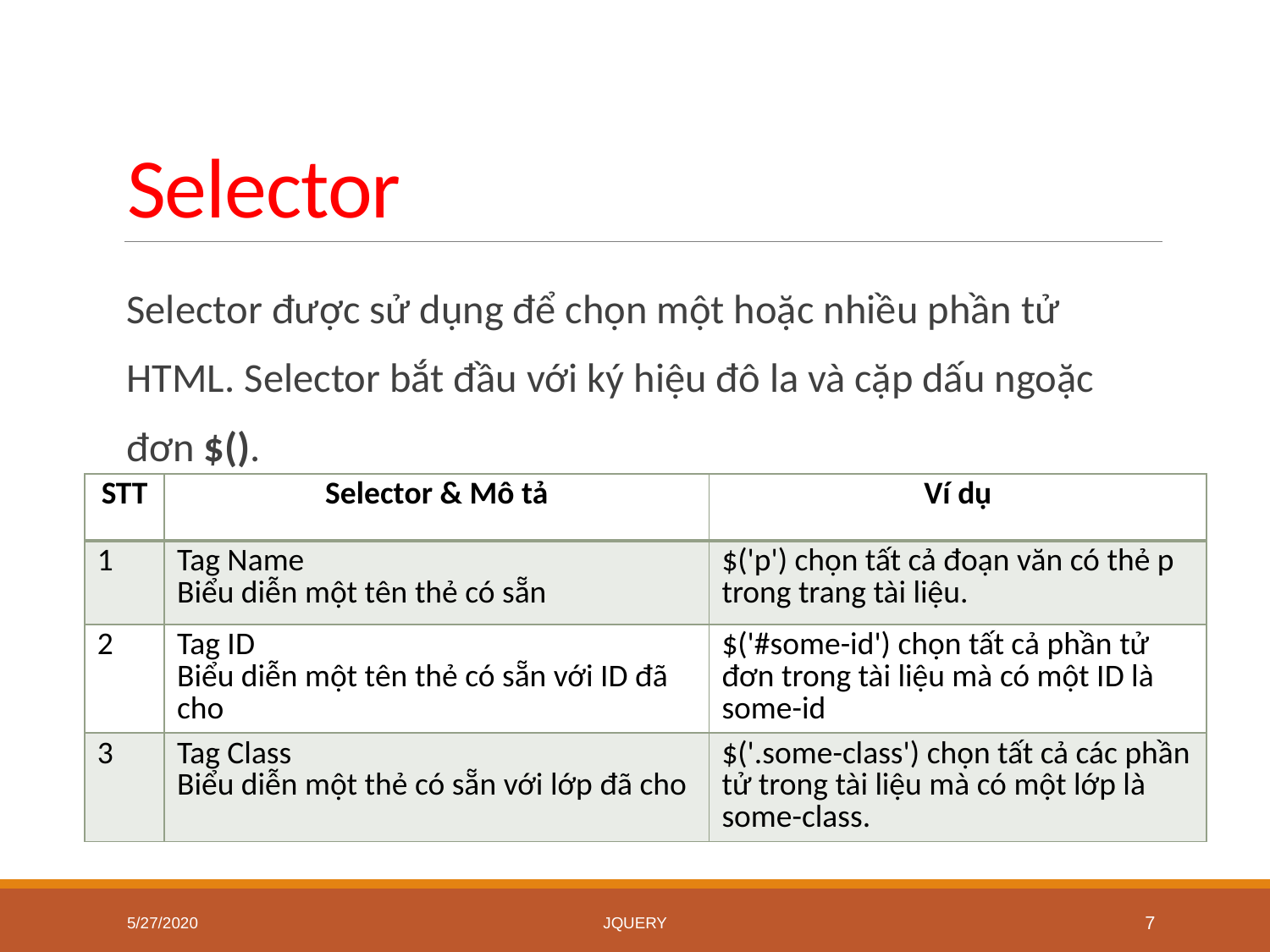

# Selector
Selector được sử dụng để chọn một hoặc nhiều phần tử HTML. Selector bắt đầu với ký hiệu đô la và cặp dấu ngoặc đơn $().
| STT | Selector & Mô tả | Ví dụ |
| --- | --- | --- |
| 1 | Tag Name Biểu diễn một tên thẻ có sẵn | $('p') chọn tất cả đoạn văn có thẻ p trong trang tài liệu. |
| 2 | Tag ID Biểu diễn một tên thẻ có sẵn với ID đã cho | $('#some-id') chọn tất cả phần tử đơn trong tài liệu mà có một ID là some-id |
| 3 | Tag Class Biểu diễn một thẻ có sẵn với lớp đã cho | $('.some-class') chọn tất cả các phần tử trong tài liệu mà có một lớp là some-class. |
5/27/2020
jQuery
7